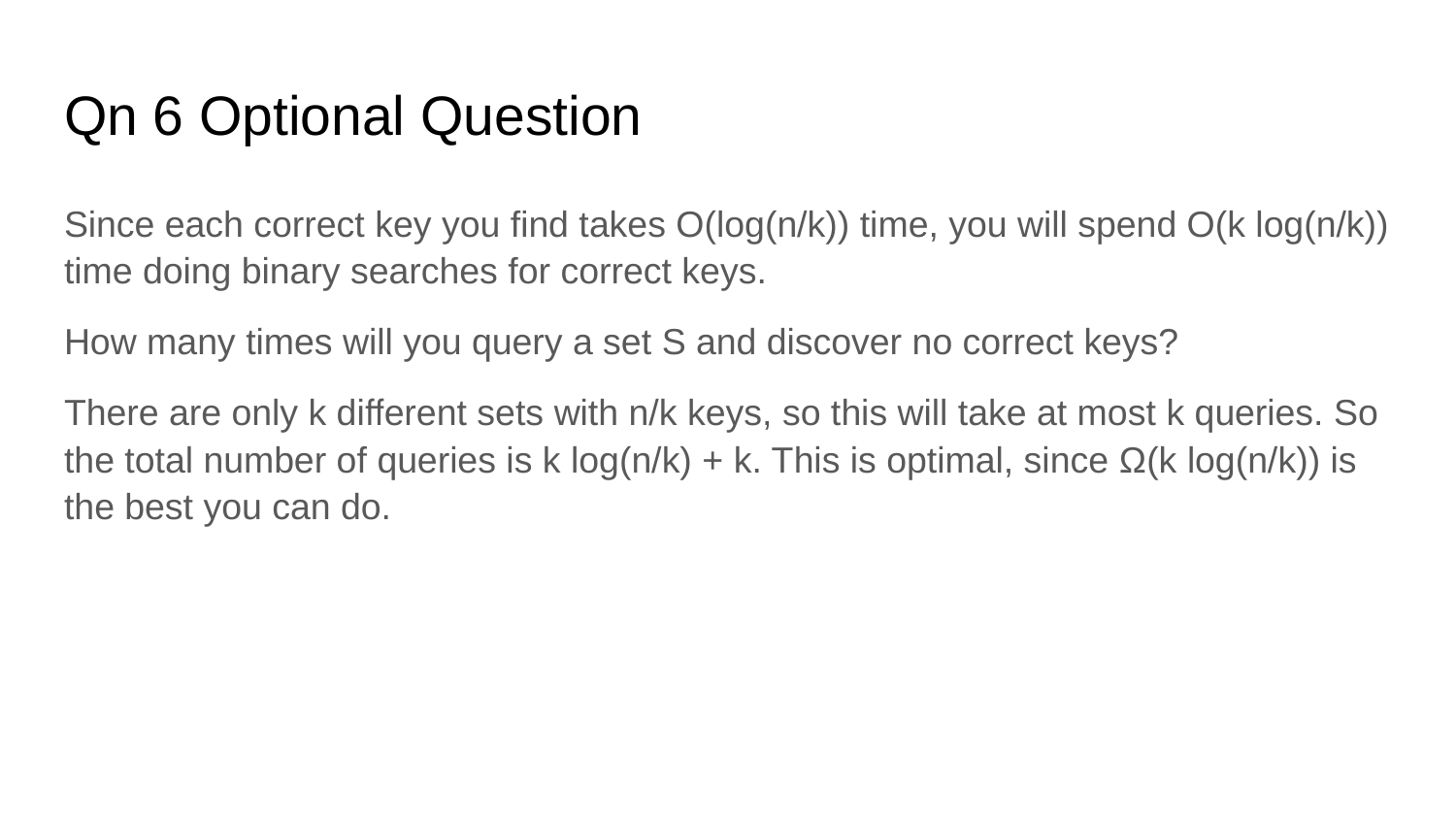

# Qn 6 Optional Question
Since each correct key you ﬁnd takes O(log(n/k)) time, you will spend O(k log(n/k)) time doing binary searches for correct keys.
How many times will you query a set S and discover no correct keys?
There are only k diﬀerent sets with n/k keys, so this will take at most k queries. So the total number of queries is k log(n/k) + k. This is optimal, since Ω(k log(n/k)) is the best you can do.